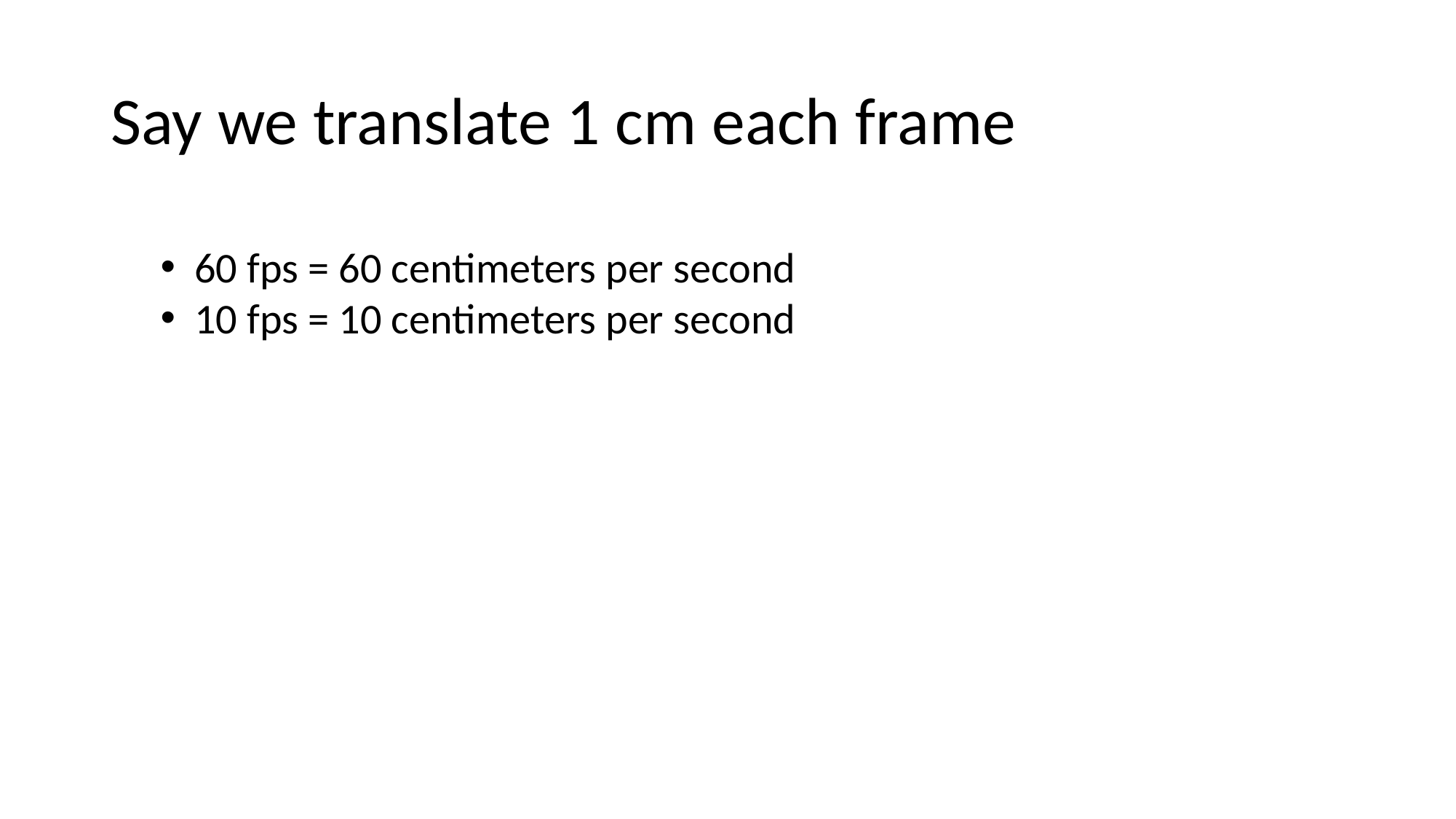

# Say we translate 1 cm each frame
60 fps = 60 centimeters per second
10 fps = 10 centimeters per second